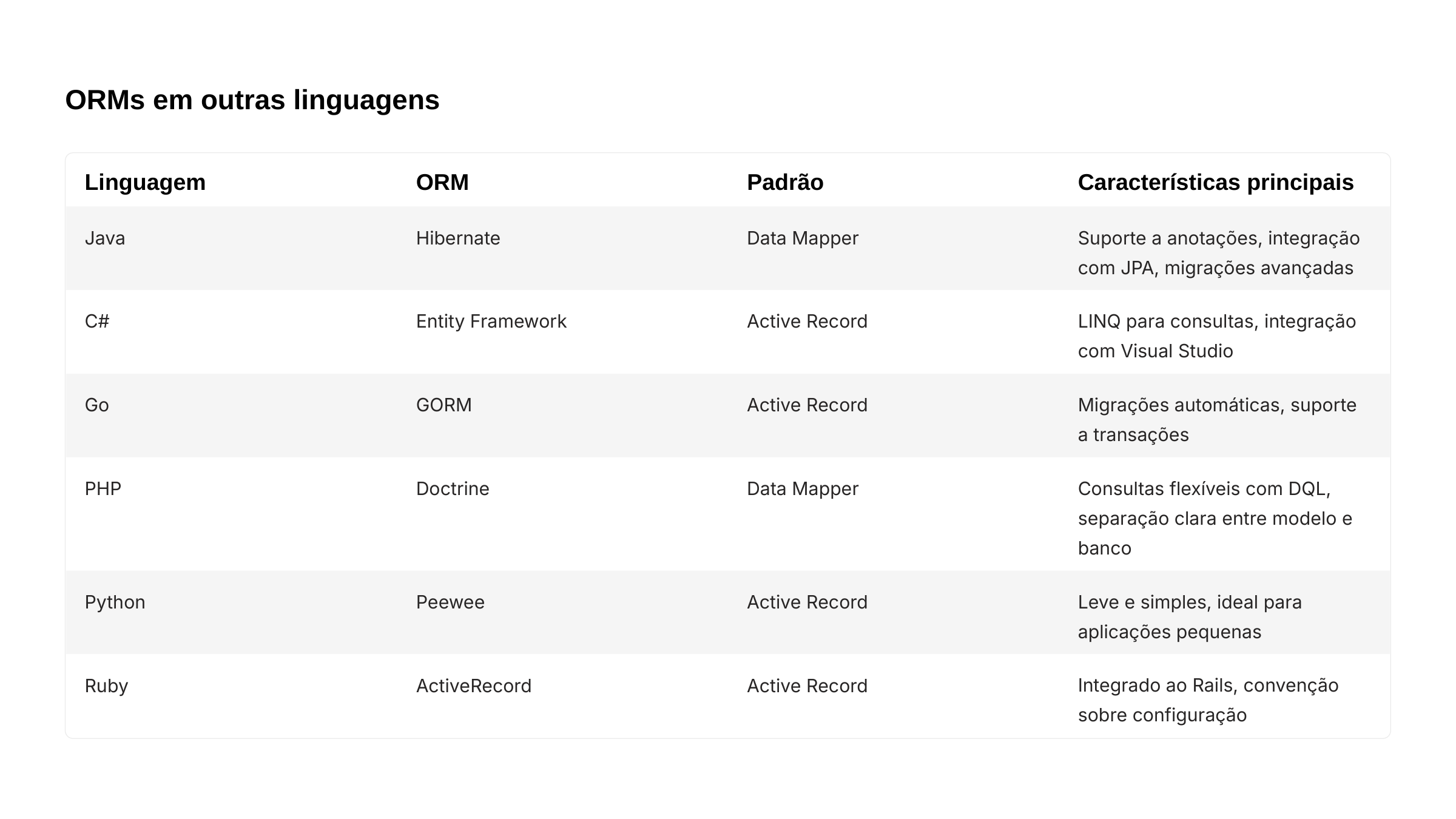

ORMs em outras linguagens

Linguagem
ORM
Padrão
Características principais

Java
Hibernate
Data Mapper
Suporte a anotações, integração com JPA, migrações avançadas

C#
Entity Framework
Active Record
LINQ para consultas, integração com Visual Studio

Go
GORM
Active Record
Migrações automáticas, suporte a transações

PHP
Doctrine
Data Mapper
Consultas flexíveis com DQL, separação clara entre modelo e banco

Python
Peewee
Active Record
Leve e simples, ideal para aplicações pequenas

Ruby
ActiveRecord
Active Record
Integrado ao Rails, convenção sobre configuração